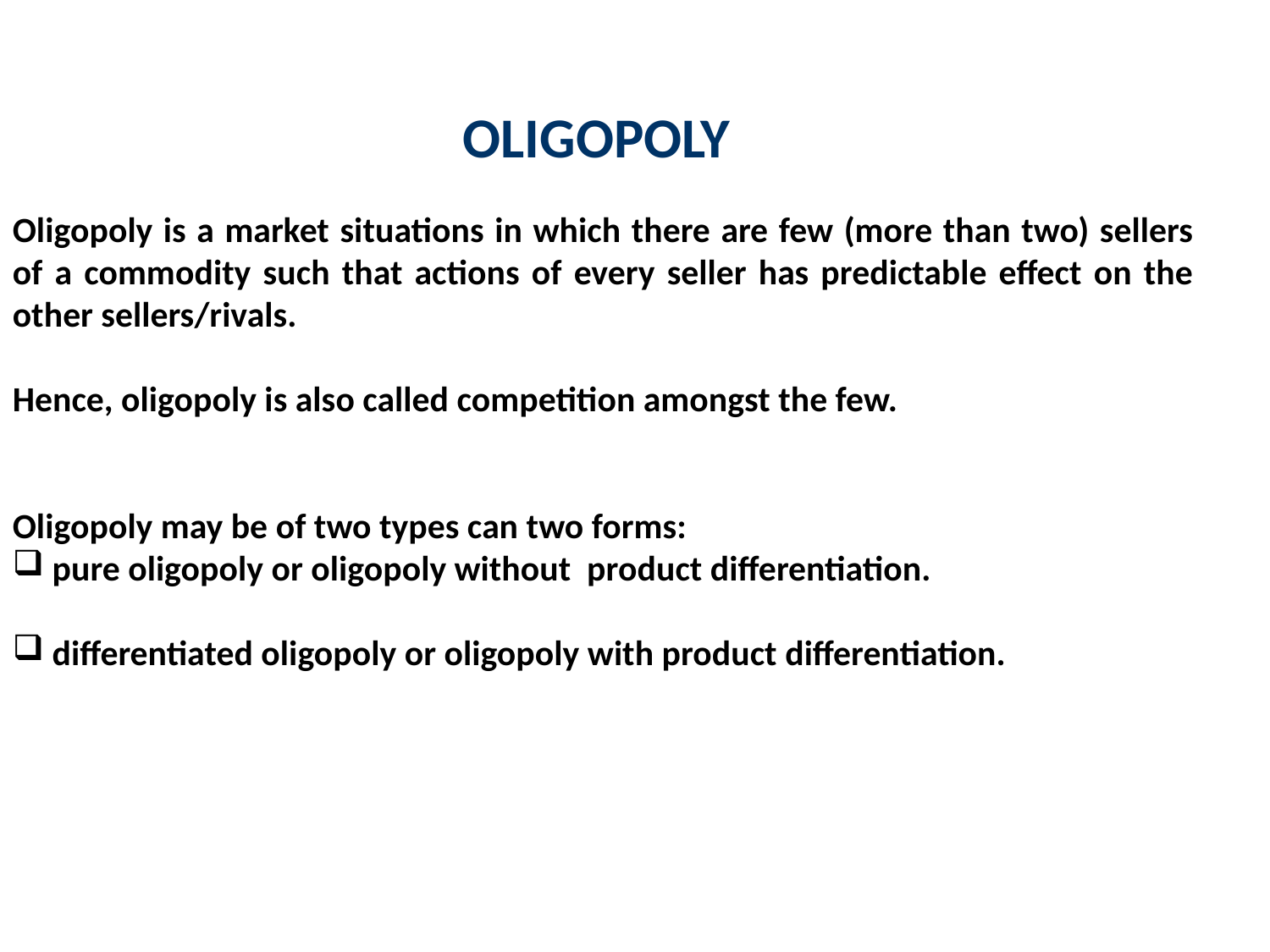

OLIGOPOLY

Oligopoly is a market situations in which there are few (more than two) sellers of a commodity such that actions of every seller has predictable effect on the other sellers/rivals.

Hence, oligopoly is also called competition amongst the few.

Oligopoly may be of two types can two forms:
 pure oligopoly or oligopoly without  product differentiation.

 differentiated oligopoly or oligopoly with product differentiation.